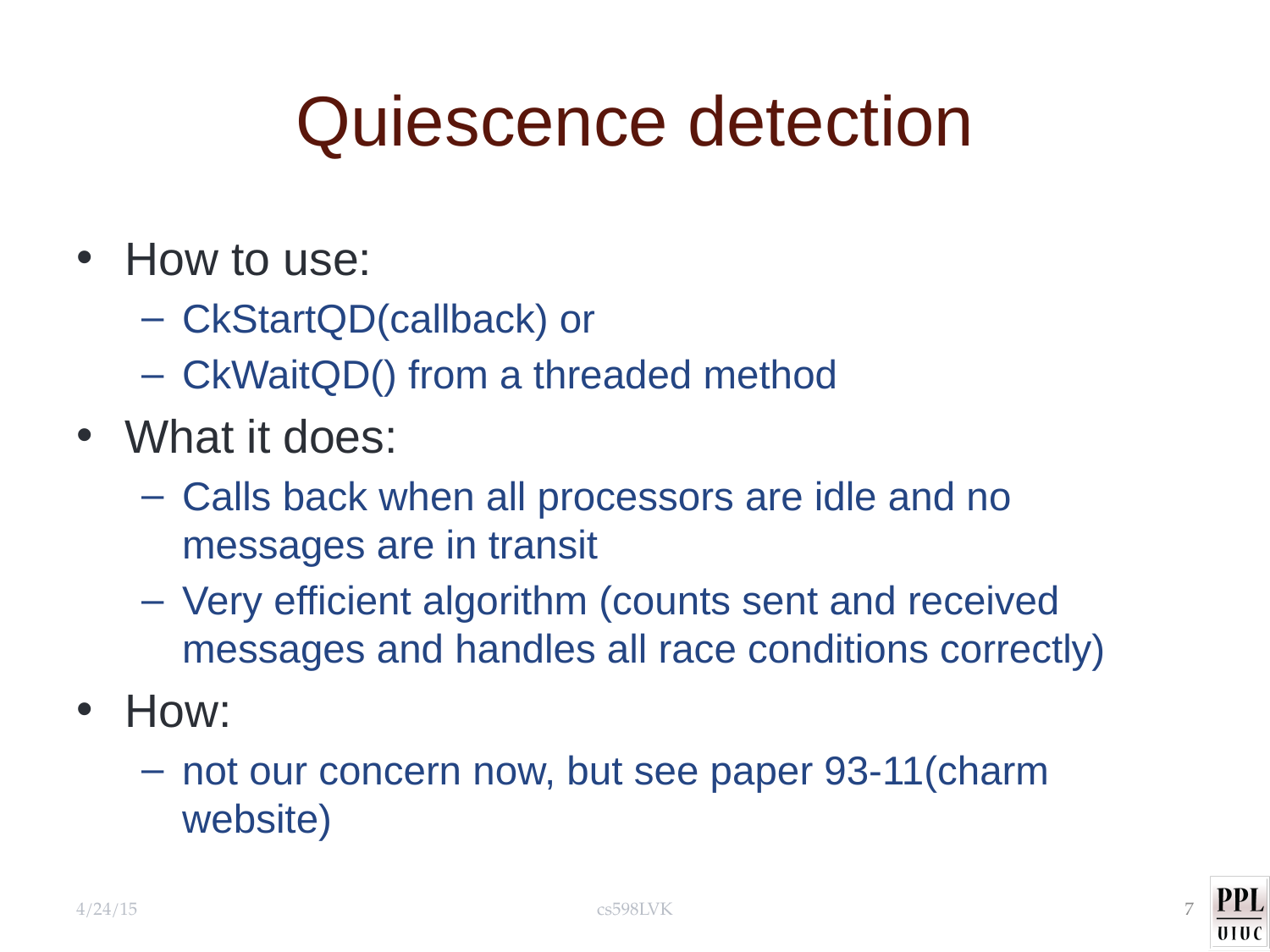

# Quiescence detection
How to use:
CkStartQD(callback) or
CkWaitQD() from a threaded method
What it does:
Calls back when all processors are idle and no messages are in transit
Very efficient algorithm (counts sent and received messages and handles all race conditions correctly)
How:
not our concern now, but see paper 93-11(charm website)
4/24/15
cs598LVK
7